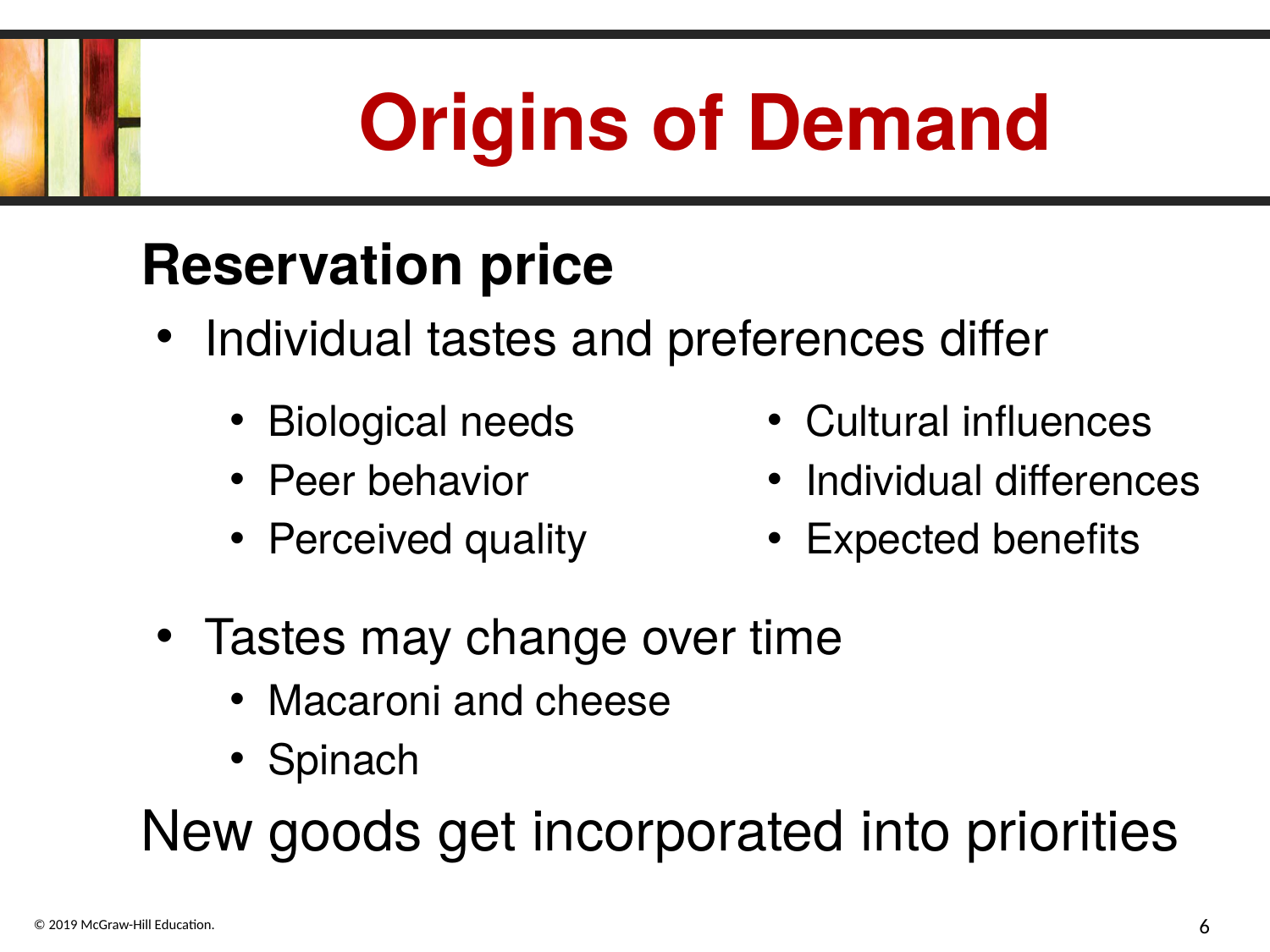

# Origins of Demand
Reservation price
Individual tastes and preferences differ
Biological needs
Peer behavior
Perceived quality
Cultural influences
Individual differences
Expected benefits
Tastes may change over time
Macaroni and cheese
Spinach
New goods get incorporated into priorities